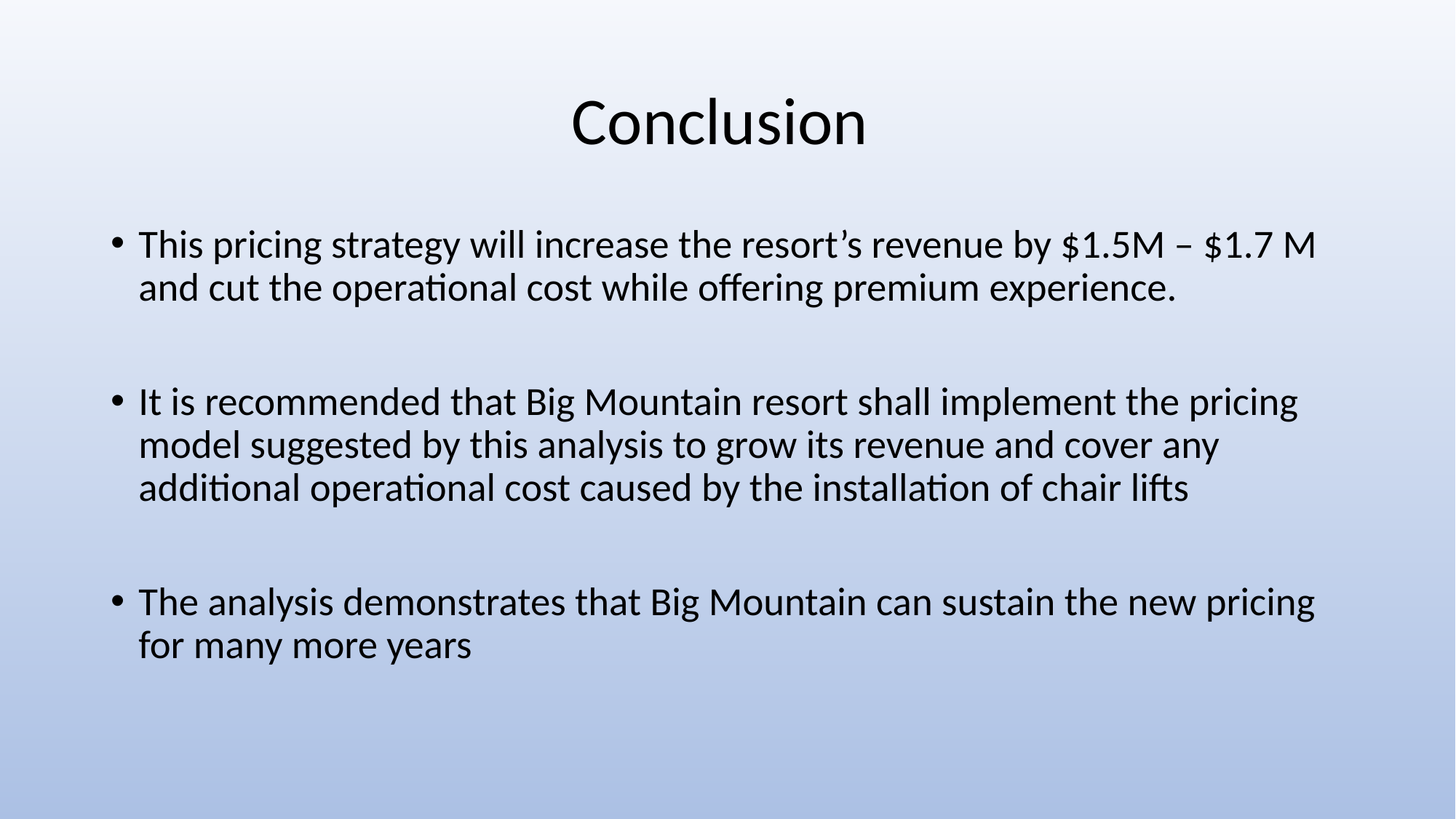

# Conclusion
This pricing strategy will increase the resort’s revenue by $1.5M – $1.7 M and cut the operational cost while offering premium experience.

It is recommended that Big Mountain resort shall implement the pricing model suggested by this analysis to grow its revenue and cover any additional operational cost caused by the installation of chair lifts

The analysis demonstrates that Big Mountain can sustain the new pricing for many more years